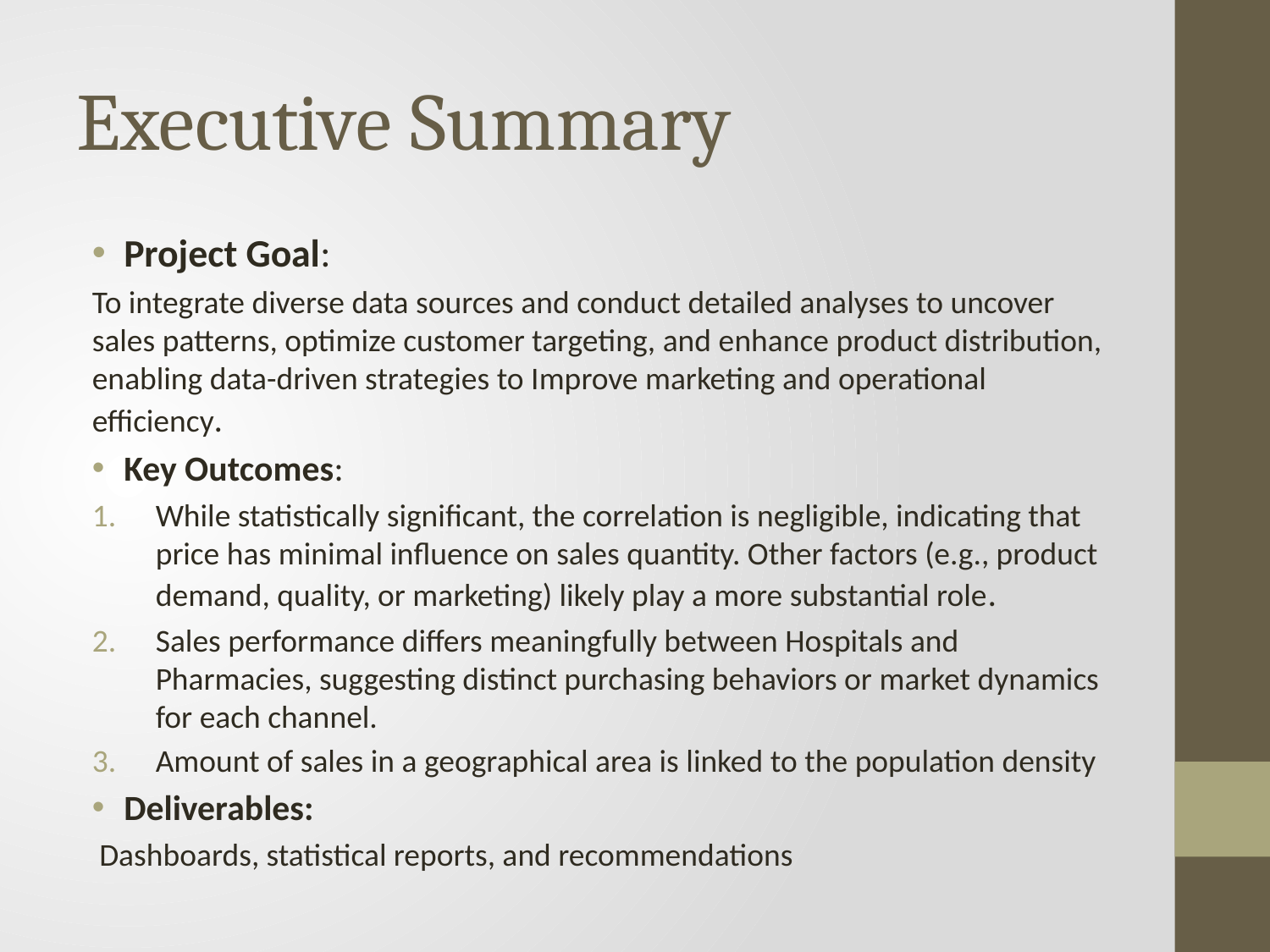

# Executive Summary
Project Goal:
To integrate diverse data sources and conduct detailed analyses to uncover sales patterns, optimize customer targeting, and enhance product distribution, enabling data-driven strategies to Improve marketing and operational efficiency.
Key Outcomes:
While statistically significant, the correlation is negligible, indicating that price has minimal influence on sales quantity. Other factors (e.g., product demand, quality, or marketing) likely play a more substantial role.
Sales performance differs meaningfully between Hospitals and Pharmacies, suggesting distinct purchasing behaviors or market dynamics for each channel.
Amount of sales in a geographical area is linked to the population density
Deliverables:
 Dashboards, statistical reports, and recommendations